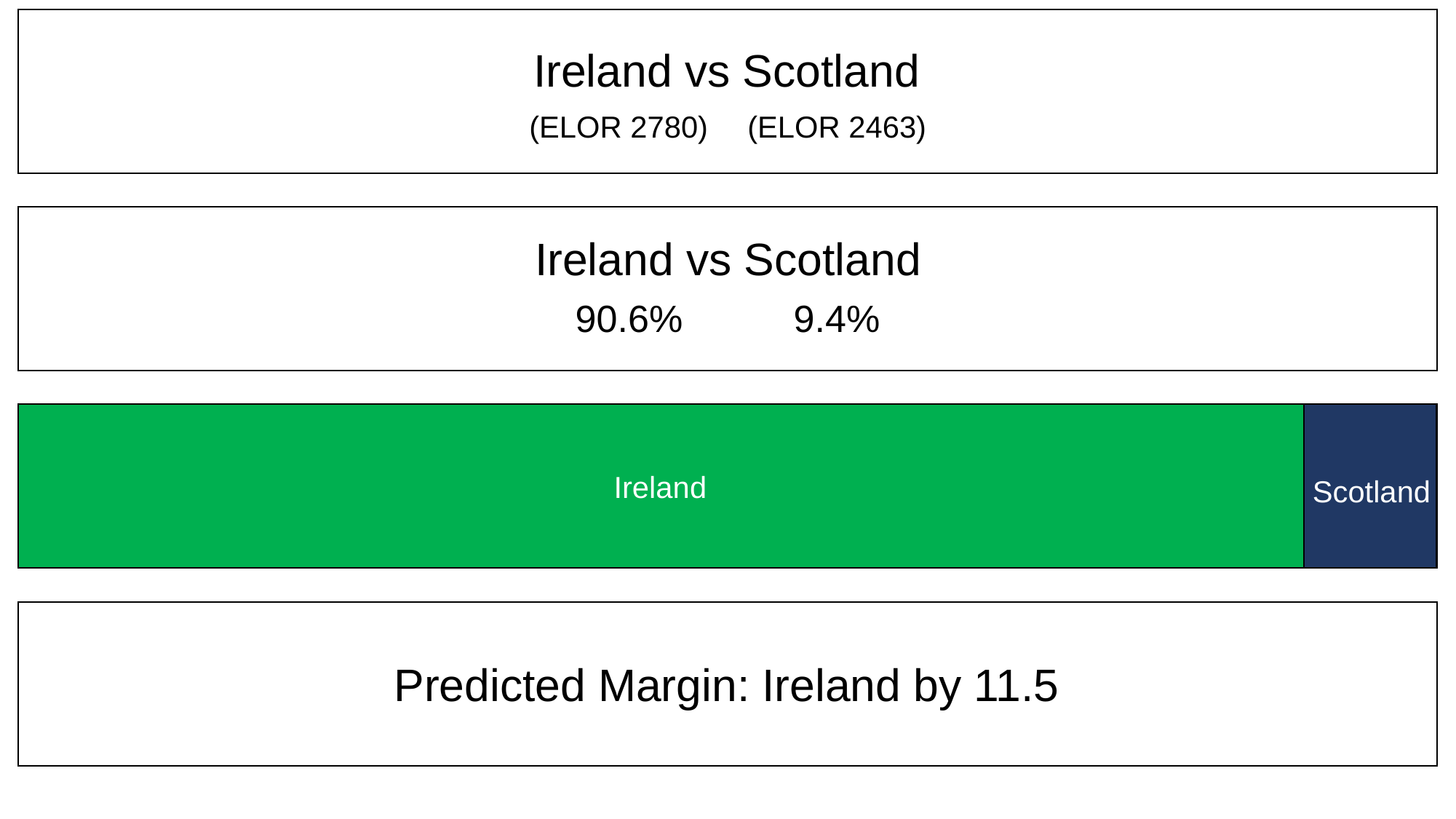

Ireland vs Scotland
(ELOR 2780)	(ELOR 2463)

Ireland vs Scotland
90.6%		9.4%

Ireland
Scotland

Predicted Margin: Ireland by 11.5